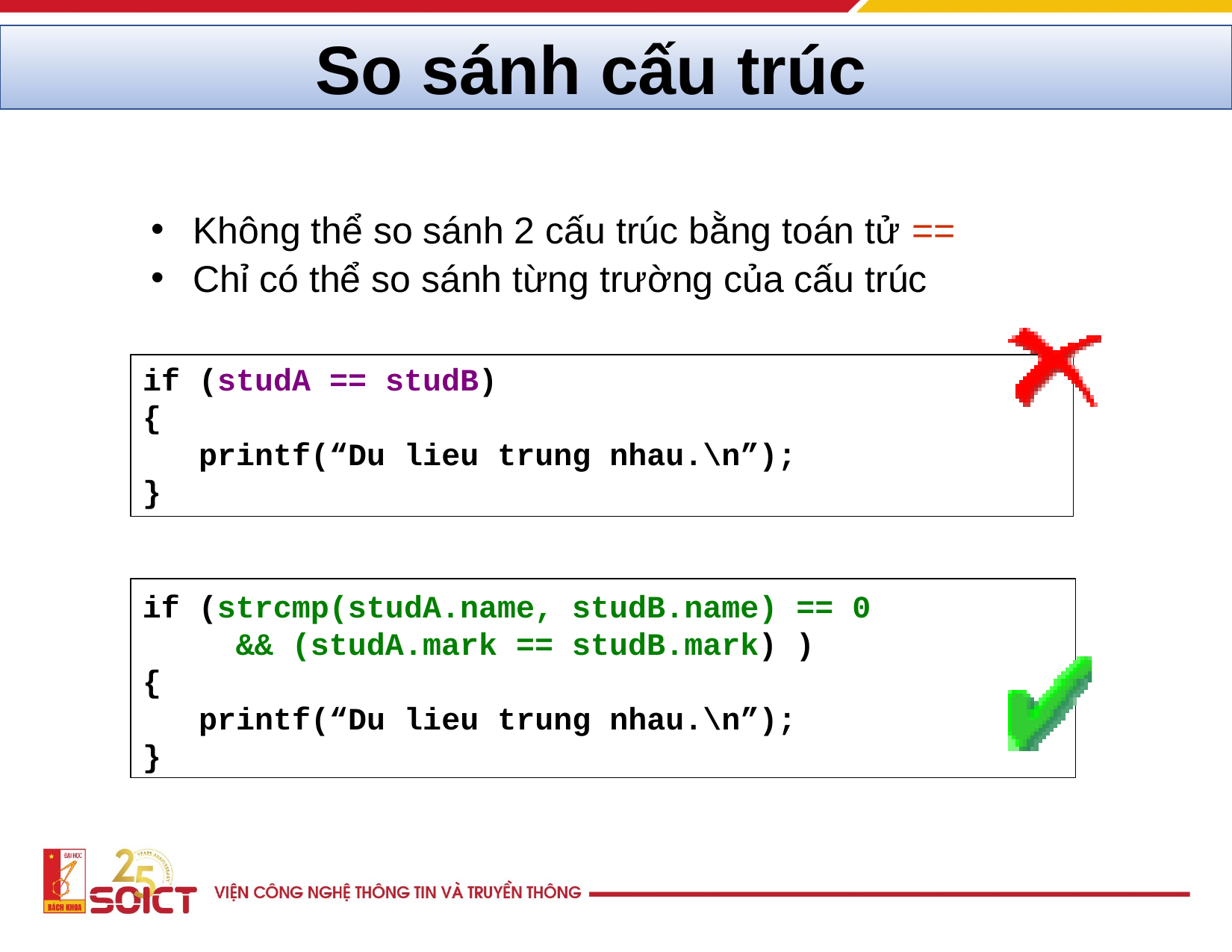

So sánh cấu trúc

Không thể so sánh 2 cấu trúc bằng toán tử ==
Chỉ có thể so sánh từng trường của cấu trúc

if (studA == studB)
{
printf(“Du lieu trung nhau.\n”);
}

if (strcmp(studA.name, studB.name) == 0  && (studA.mark == studB.mark) )
{
printf(“Du lieu trung nhau.\n”);
}